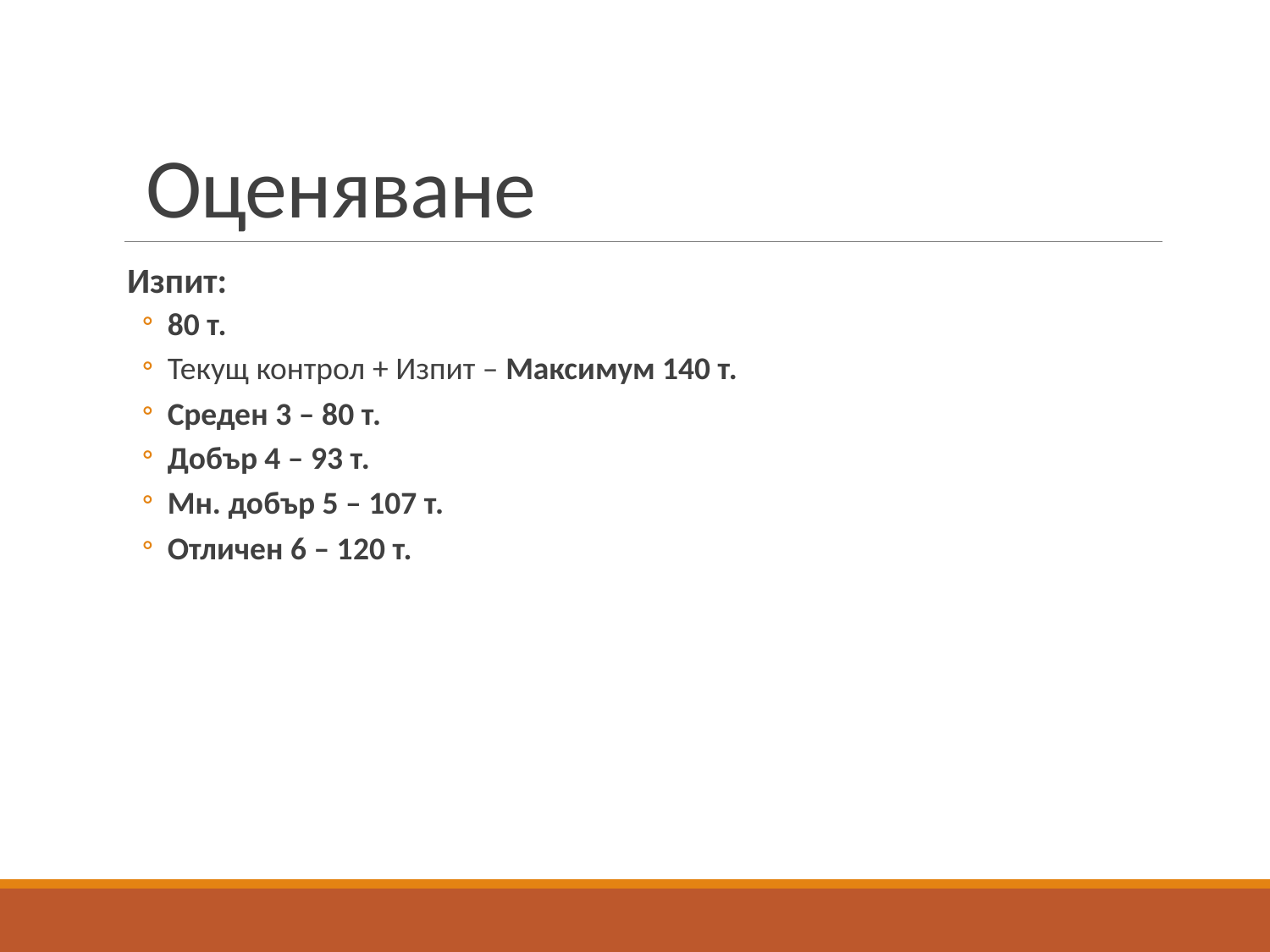

# Оценяване
Изпит:
80 т.
Текущ контрол + Изпит – Максимум 140 т.
Среден 3 – 80 т.
Добър 4 – 93 т.
Мн. добър 5 – 107 т.
Отличен 6 – 120 т.